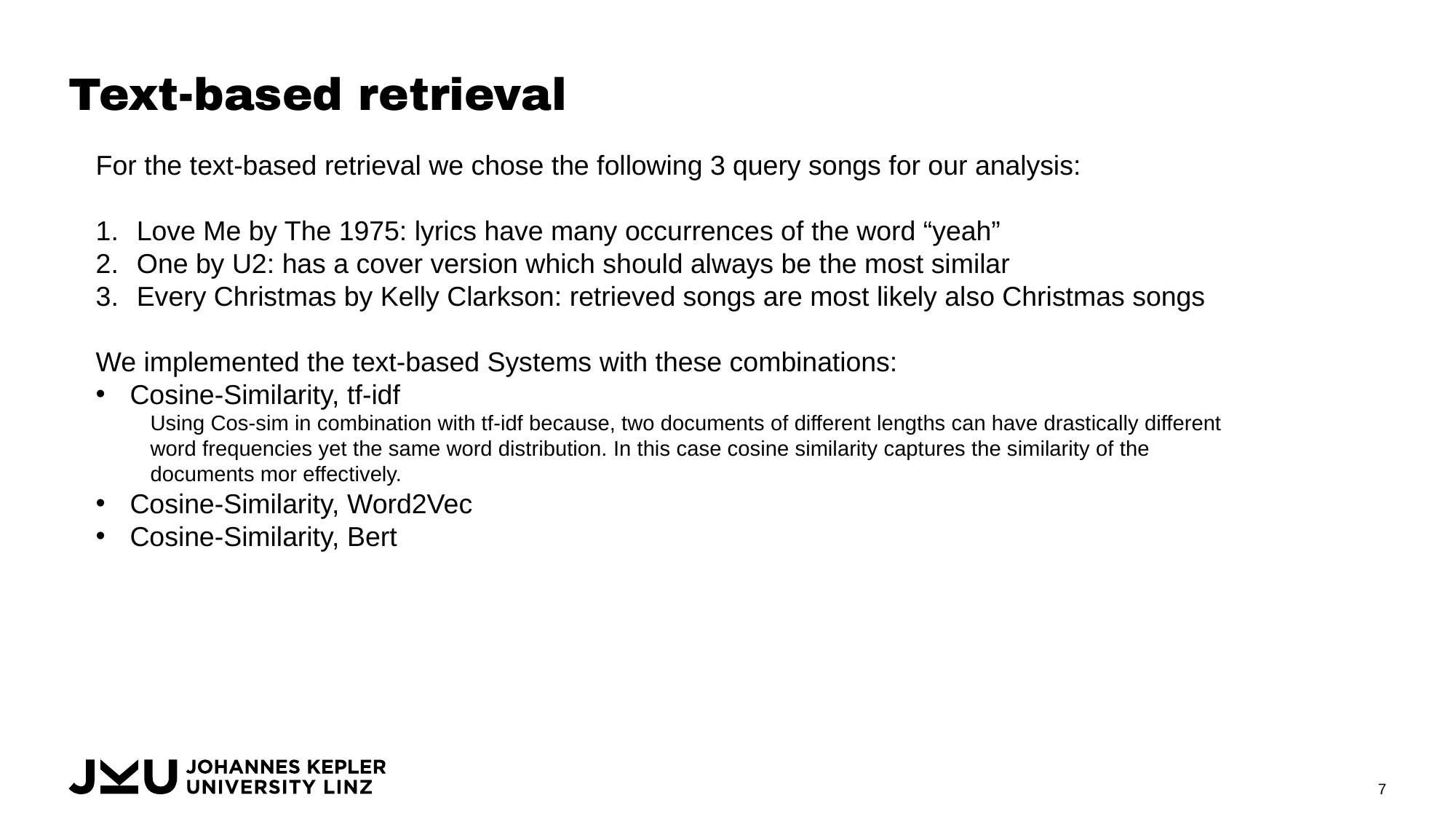

# Text-based retrieval
For the text-based retrieval we chose the following 3 query songs for our analysis:

Love Me by The 1975: lyrics have many occurrences of the word “yeah”
One by U2: has a cover version which should always be the most similar
Every Christmas by Kelly Clarkson: retrieved songs are most likely also Christmas songs

We implemented the text-based Systems with these combinations:
Cosine-Similarity, tf-idf
Using Cos-sim in combination with tf-idf because, two documents of different lengths can have drastically different word frequencies yet the same word distribution. In this case cosine similarity captures the similarity of the documents mor effectively.
Cosine-Similarity, Word2Vec
Cosine-Similarity, Bert

7